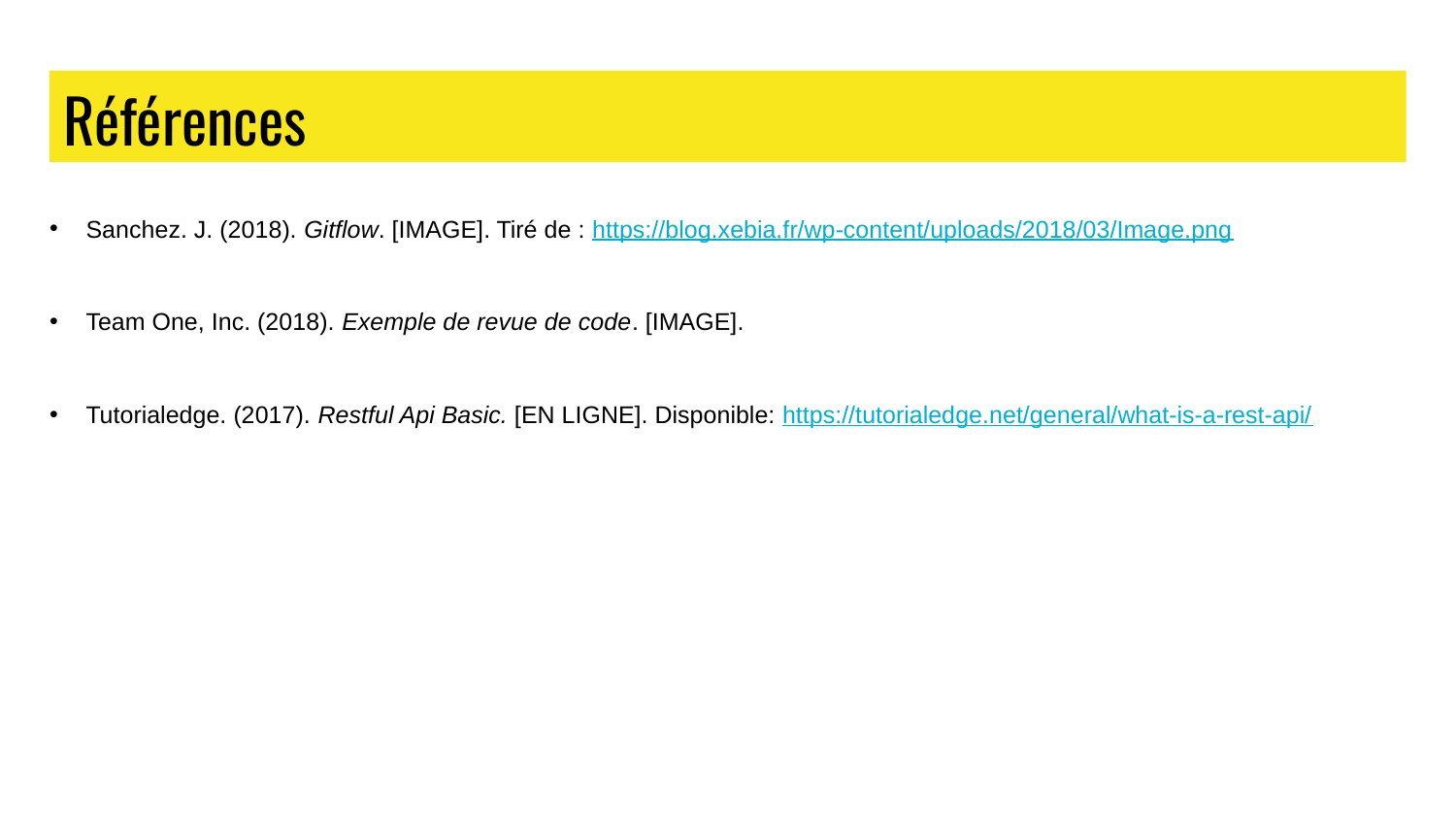

Références
# Sanchez. J. (2018). Gitflow. [IMAGE]. Tiré de : https://blog.xebia.fr/wp-content/uploads/2018/03/Image.png

Team One, Inc. (2018). Exemple de revue de code. [IMAGE].

Tutorialedge. (2017). Restful Api Basic. [EN LIGNE]. Disponible: https://tutorialedge.net/general/what-is-a-rest-api/